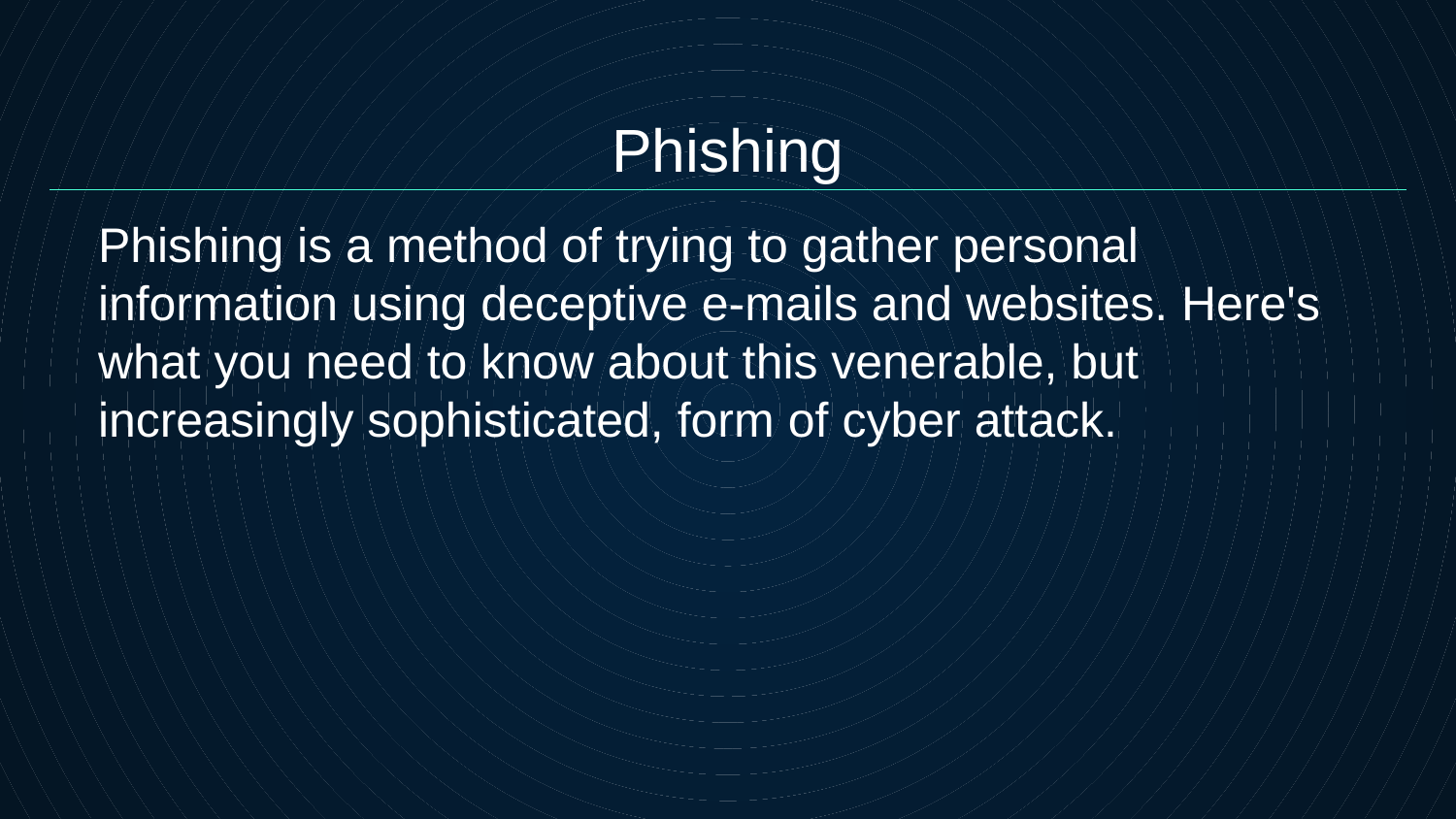

Phishing
Phishing is a method of trying to gather personal information using deceptive e-mails and websites. Here's what you need to know about this venerable, but increasingly sophisticated, form of cyber attack.